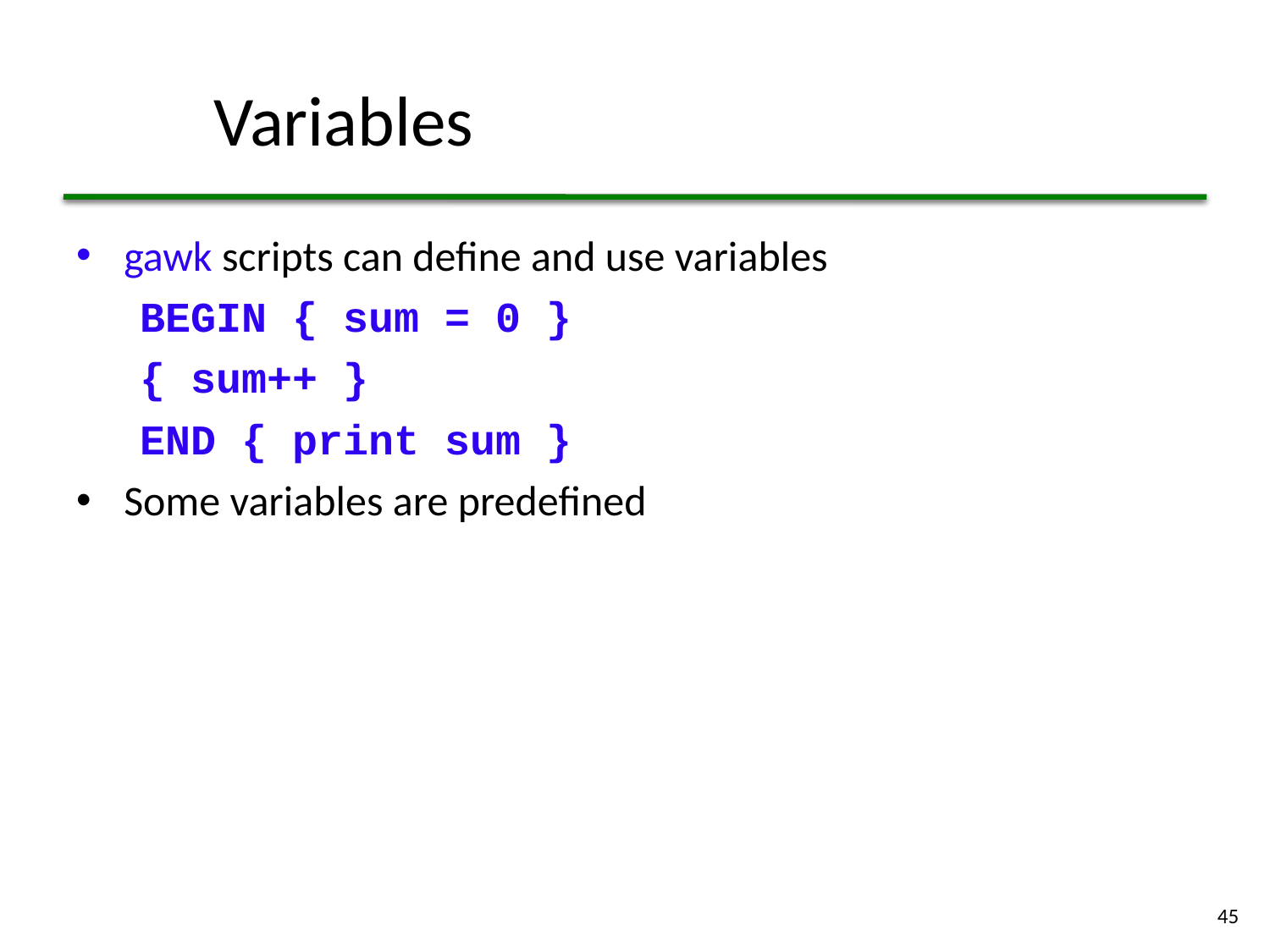

# Variables
gawk scripts can define and use variables
BEGIN { sum = 0 }
{ sum++ }
END { print sum }
Some variables are predefined
45